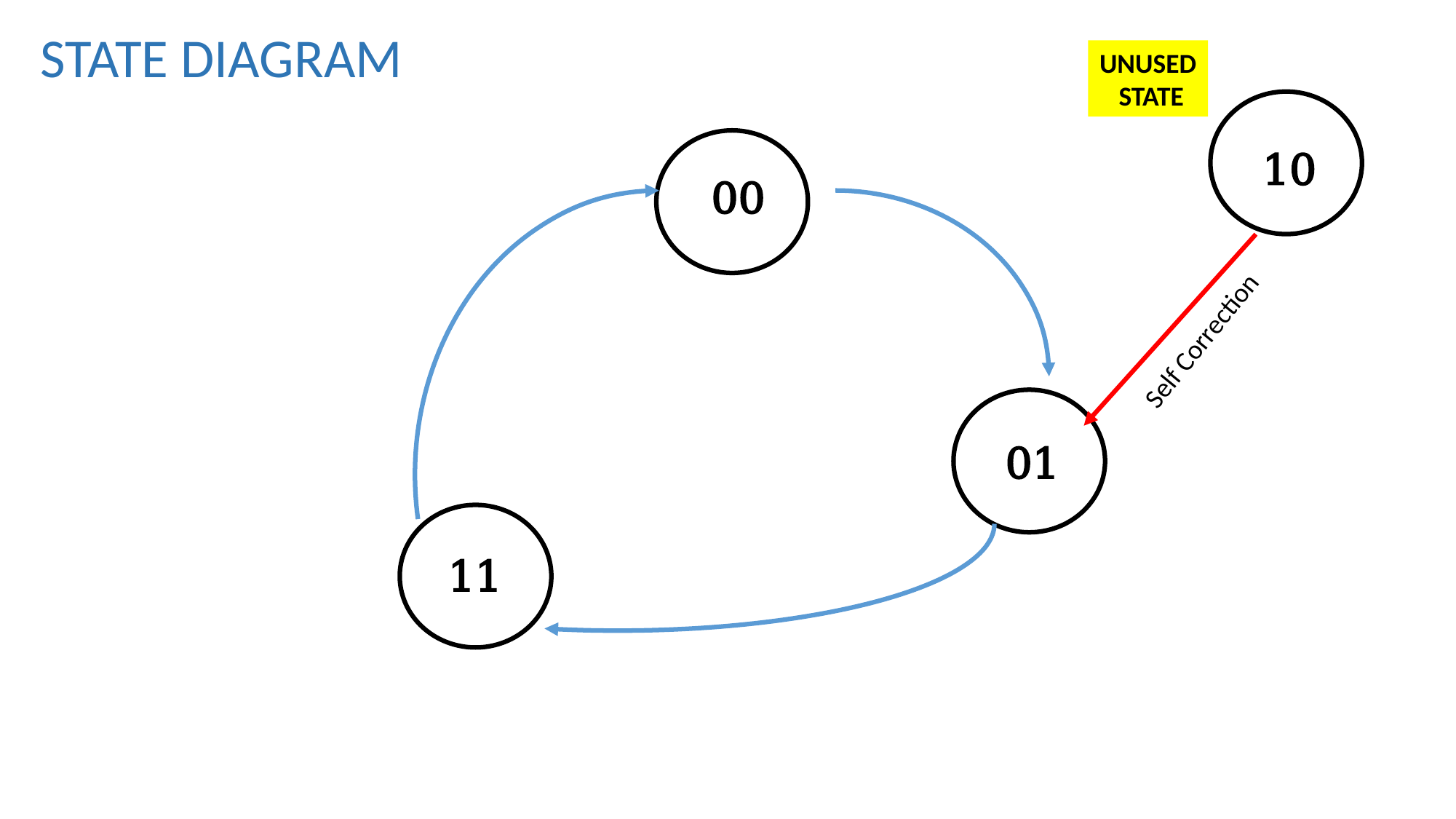

# STATE DIAGRAM
UNUSED
 STATE

00

10

Self Correction

01

11